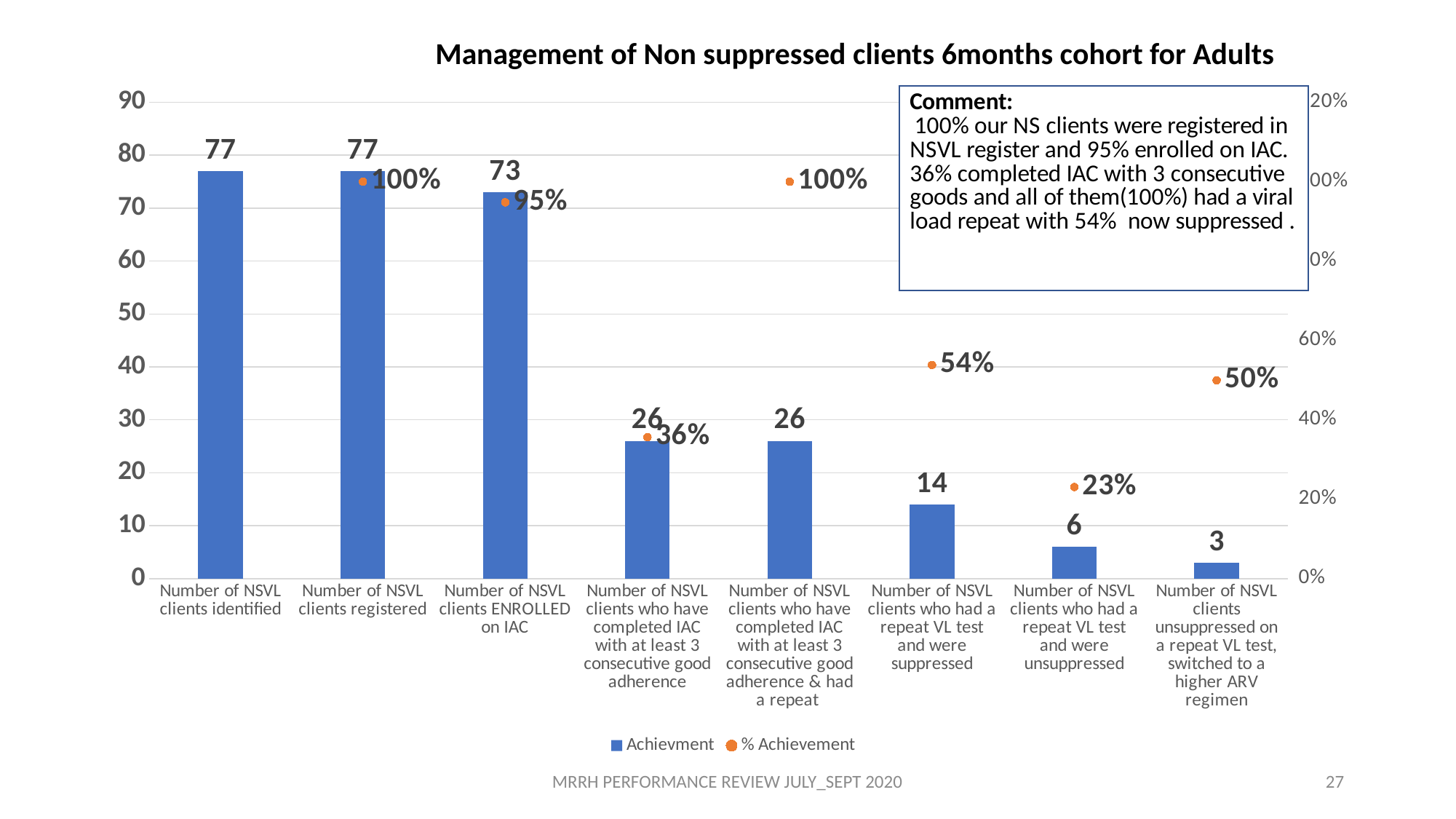

Management of Non suppressed clients 6months cohort for Adults

### Chart

| Category | Achievment | % Achievement |
|---|---|---|
| Number of NSVL clients identified | 77.0 | None |
| Number of NSVL clients registered | 77.0 | 1.0 |
| Number of NSVL clients ENROLLED on IAC | 73.0 | 0.948051948051948 |
| Number of NSVL clients who have completed IAC with at least 3 consecutive good adherence | 26.0 | 0.3561643835616438 |
| Number of NSVL clients who have completed IAC with at least 3 consecutive good adherence & had a repeat  | 26.0 | 1.0 |
| Number of NSVL clients who had a repeat VL test and were suppressed | 14.0 | 0.5384615384615384 |
| Number of NSVL clients who had a repeat VL test and were unsuppressed | 6.0 | 0.23076923076923078 |
| Number of NSVL clients unsuppressed on a repeat VL test, switched to a higher ARV regimen | 3.0 | 0.5 |
MRRH PERFORMANCE REVIEW JULY_SEPT 2020
27